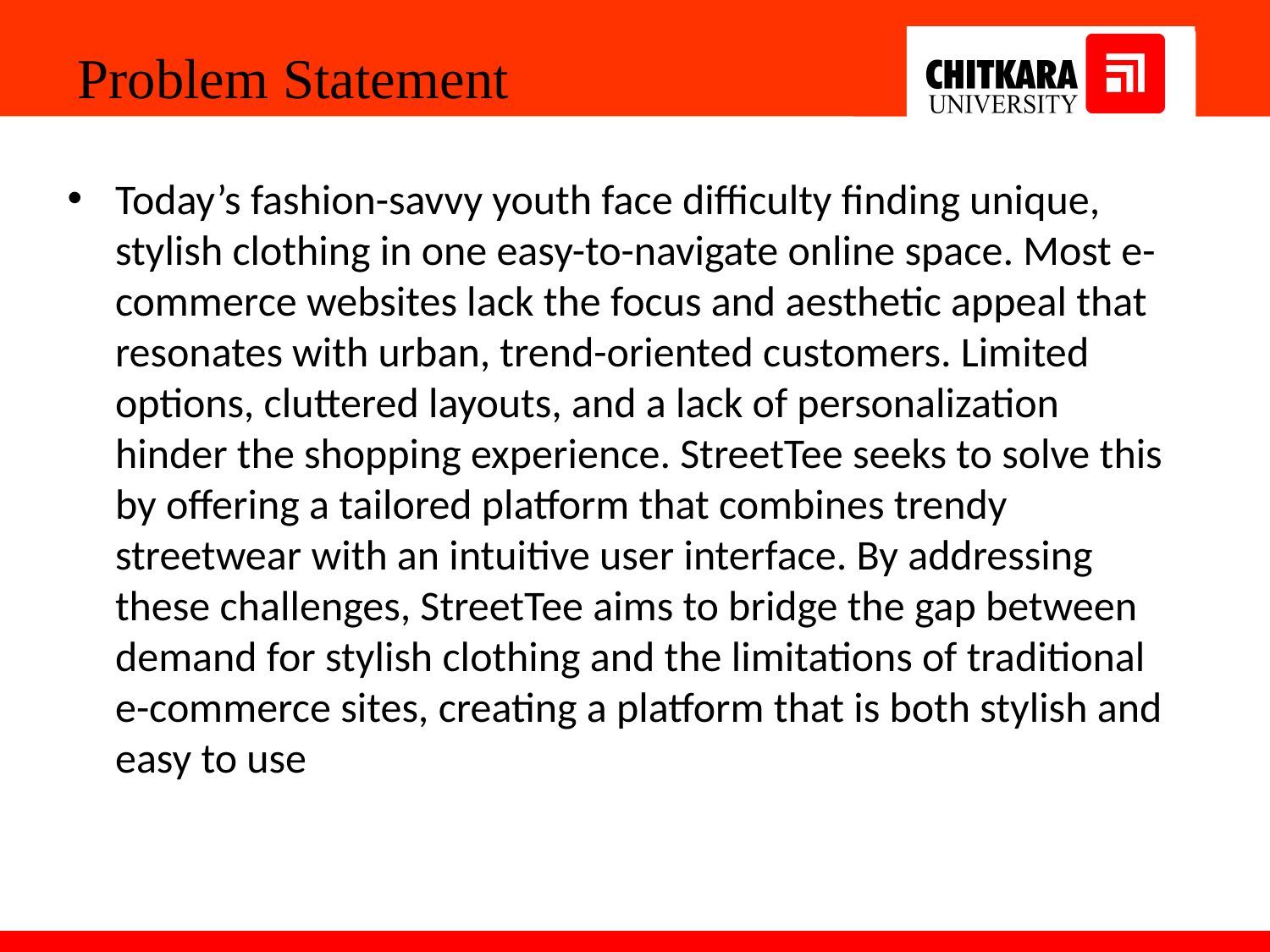

Problem Statement
Today’s fashion-savvy youth face difficulty finding unique, stylish clothing in one easy-to-navigate online space. Most e-commerce websites lack the focus and aesthetic appeal that resonates with urban, trend-oriented customers. Limited options, cluttered layouts, and a lack of personalization hinder the shopping experience. StreetTee seeks to solve this by offering a tailored platform that combines trendy streetwear with an intuitive user interface. By addressing these challenges, StreetTee aims to bridge the gap between demand for stylish clothing and the limitations of traditional e-commerce sites, creating a platform that is both stylish and easy to use